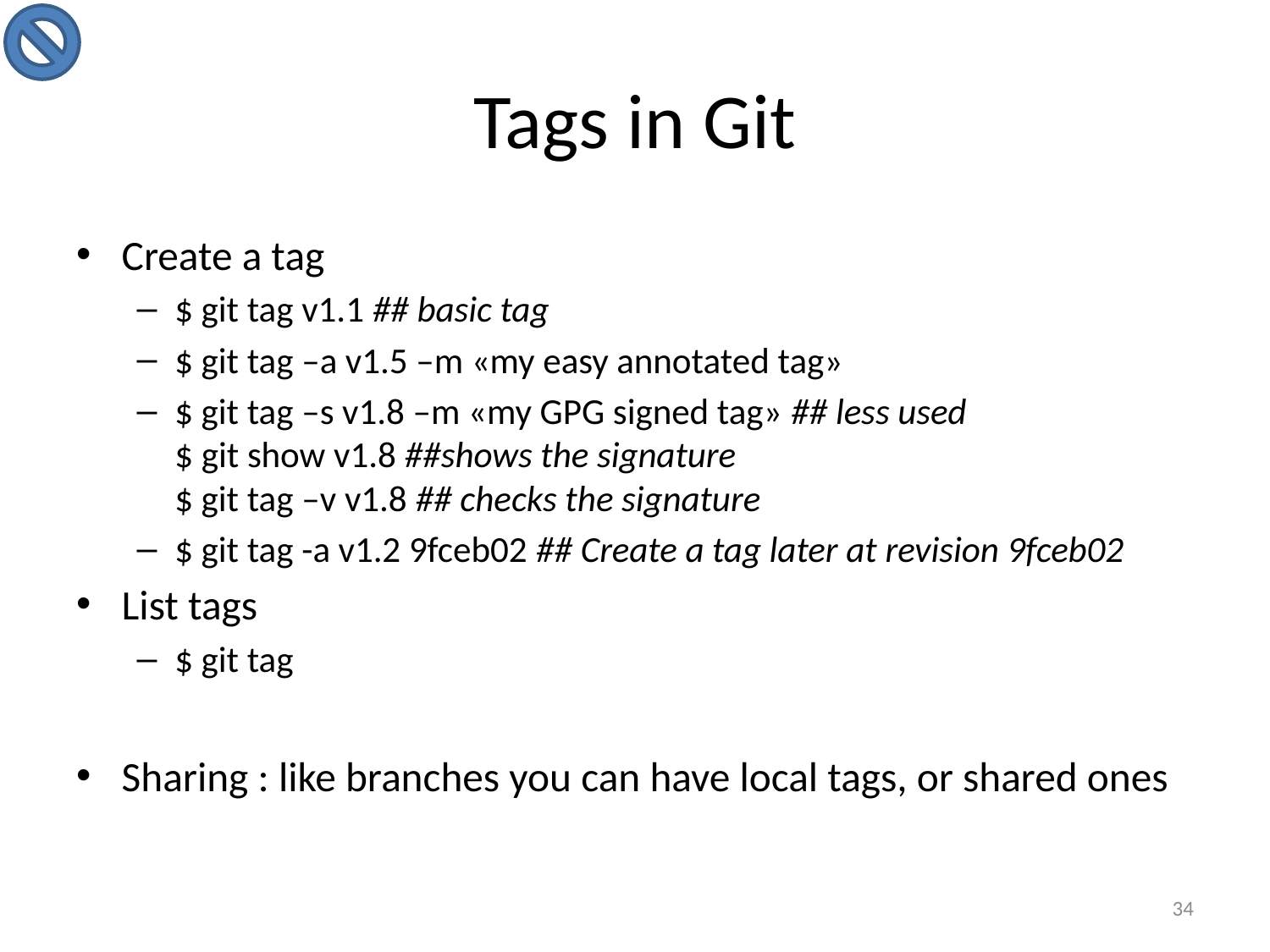

# Tags in Git
Create a tag
$ git tag v1.1 ## basic tag
$ git tag –a v1.5 –m «my easy annotated tag»
$ git tag –s v1.8 –m «my GPG signed tag» ## less used
$ git show v1.8 ##shows the signature
$ git tag –v v1.8 ## checks the signature
$ git tag -a v1.2 9fceb02 ## Create a tag later at revision 9fceb02
List tags
$ git tag

Sharing : like branches you can have local tags, or shared ones

34